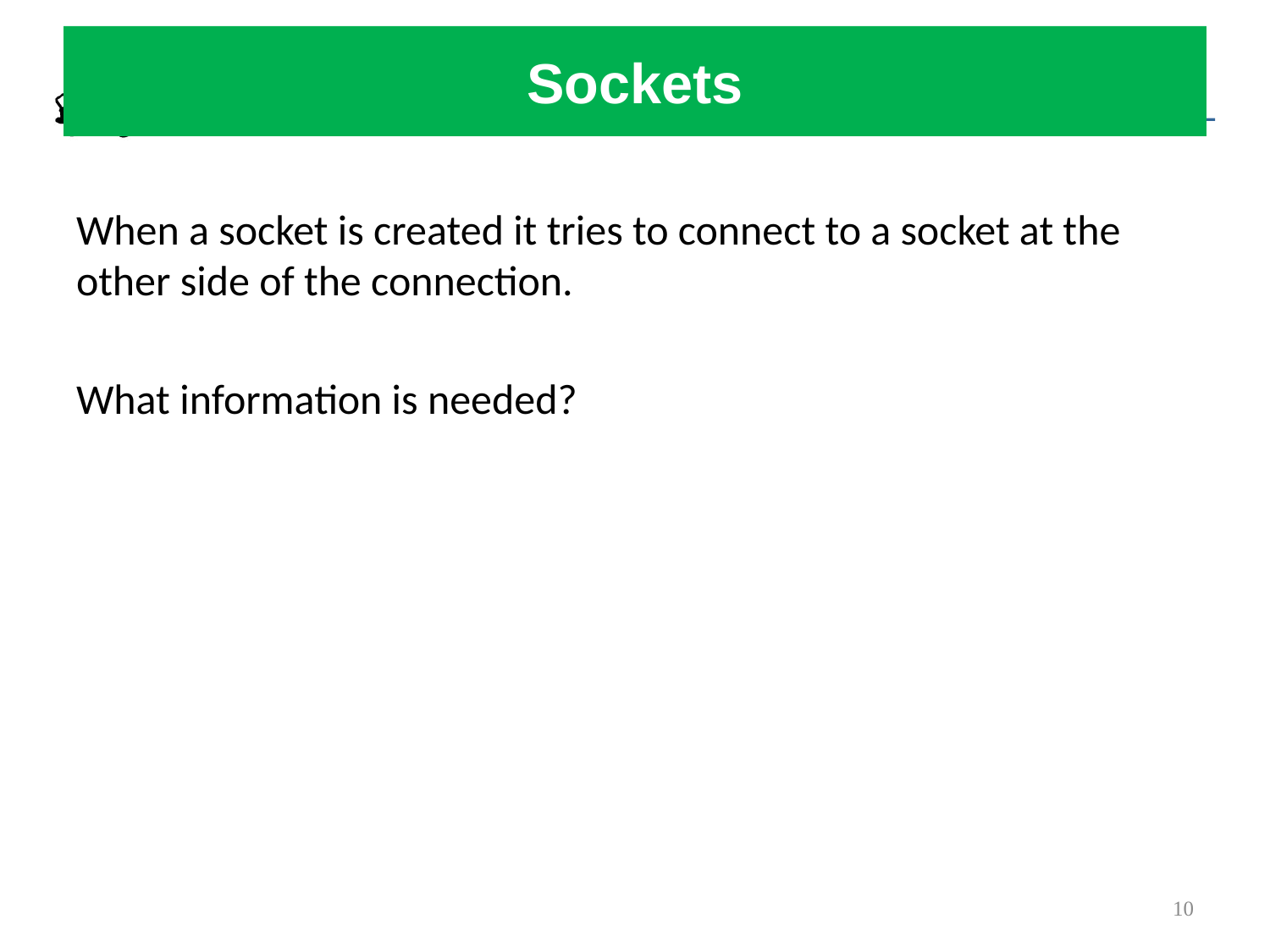

# Sockets
When a socket is created it tries to connect to a socket at the other side of the connection.

What information is needed?
10